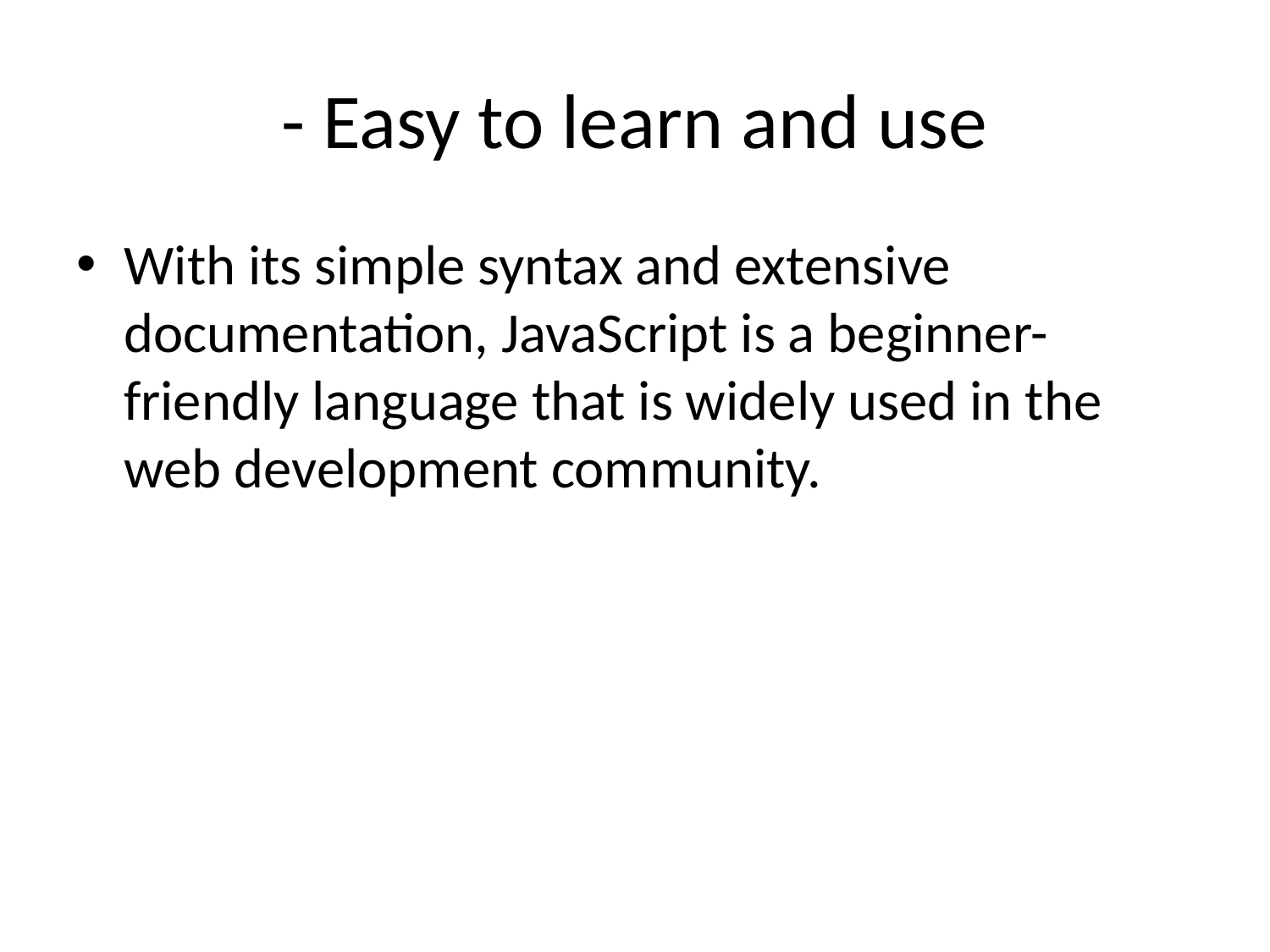

# - Easy to learn and use
With its simple syntax and extensive documentation, JavaScript is a beginner-friendly language that is widely used in the web development community.